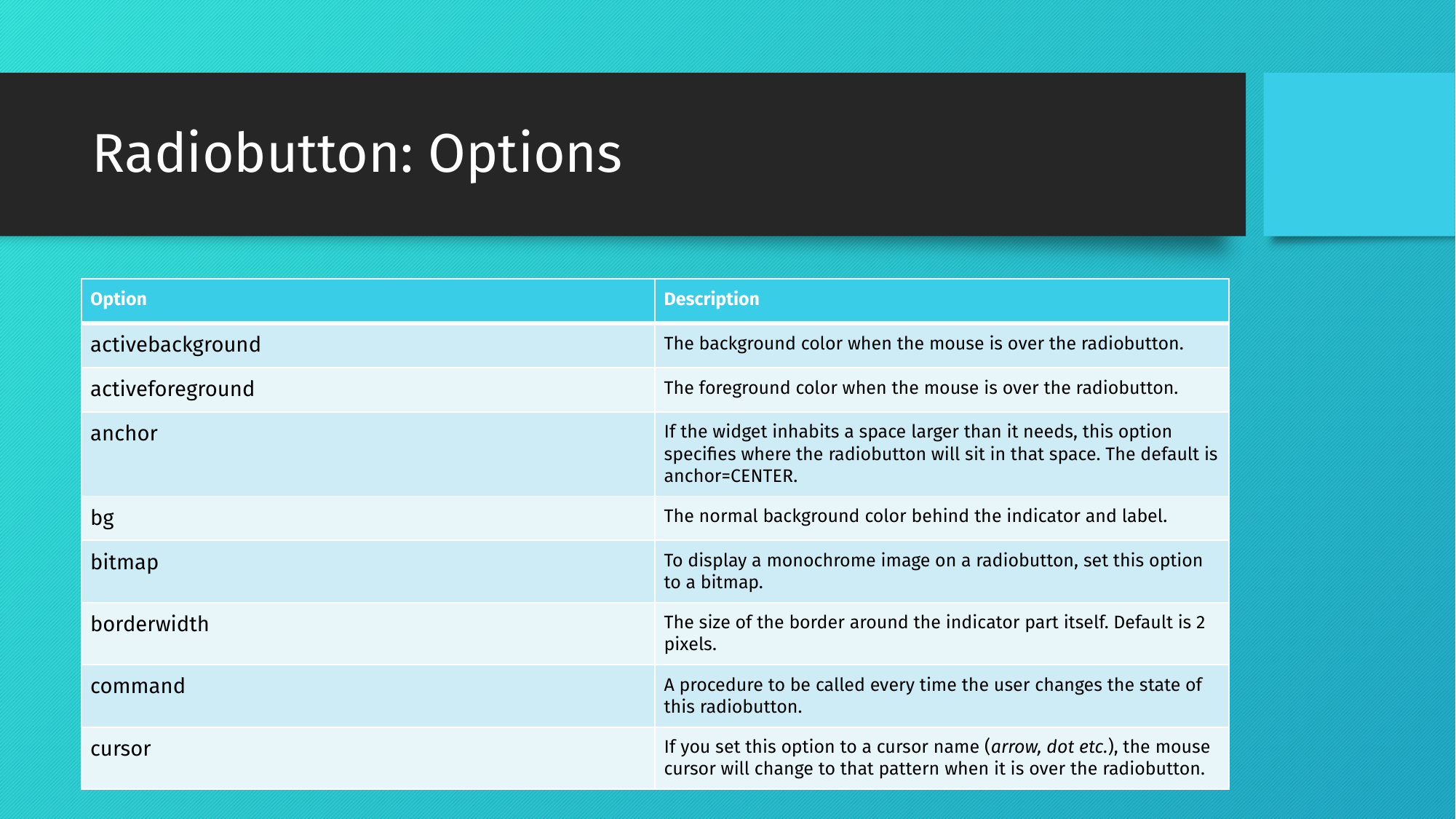

# Radiobutton: Options
| Option | Description |
| --- | --- |
| activebackground | The background color when the mouse is over the radiobutton. |
| activeforeground | The foreground color when the mouse is over the radiobutton. |
| anchor | If the widget inhabits a space larger than it needs, this option specifies where the radiobutton will sit in that space. The default is anchor=CENTER. |
| bg | The normal background color behind the indicator and label. |
| bitmap | To display a monochrome image on a radiobutton, set this option to a bitmap. |
| borderwidth | The size of the border around the indicator part itself. Default is 2 pixels. |
| command | A procedure to be called every time the user changes the state of this radiobutton. |
| cursor | If you set this option to a cursor name (arrow, dot etc.), the mouse cursor will change to that pattern when it is over the radiobutton. |